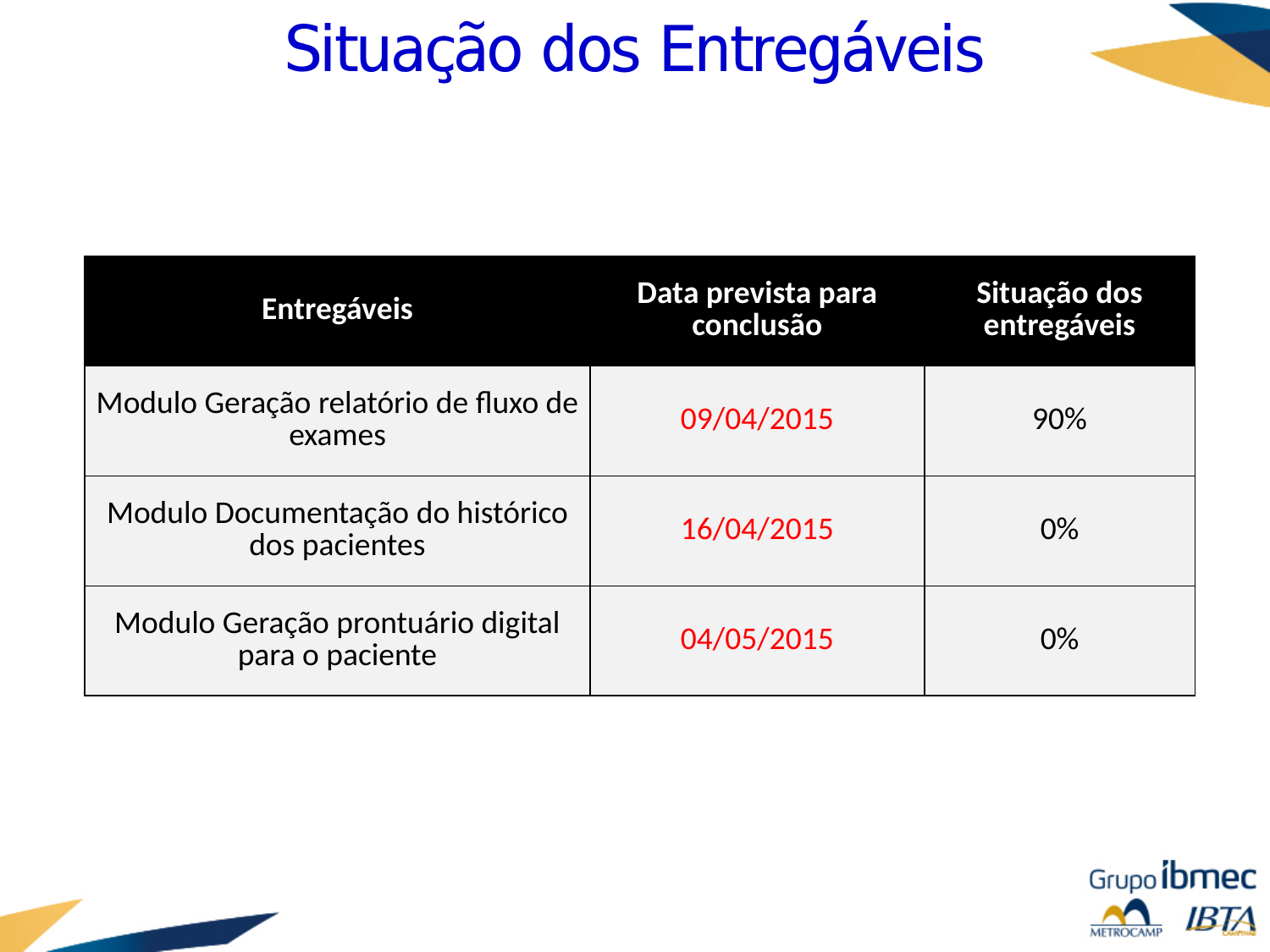

# Situação dos Entregáveis
| Entregáveis | Data prevista para conclusão | Situação dos entregáveis |
| --- | --- | --- |
| Modulo Geração relatório de fluxo de exames | 09/04/2015 | 90% |
| Modulo Documentação do histórico dos pacientes | 16/04/2015 | 0% |
| Modulo Geração prontuário digital para o paciente | 04/05/2015 | 0% |